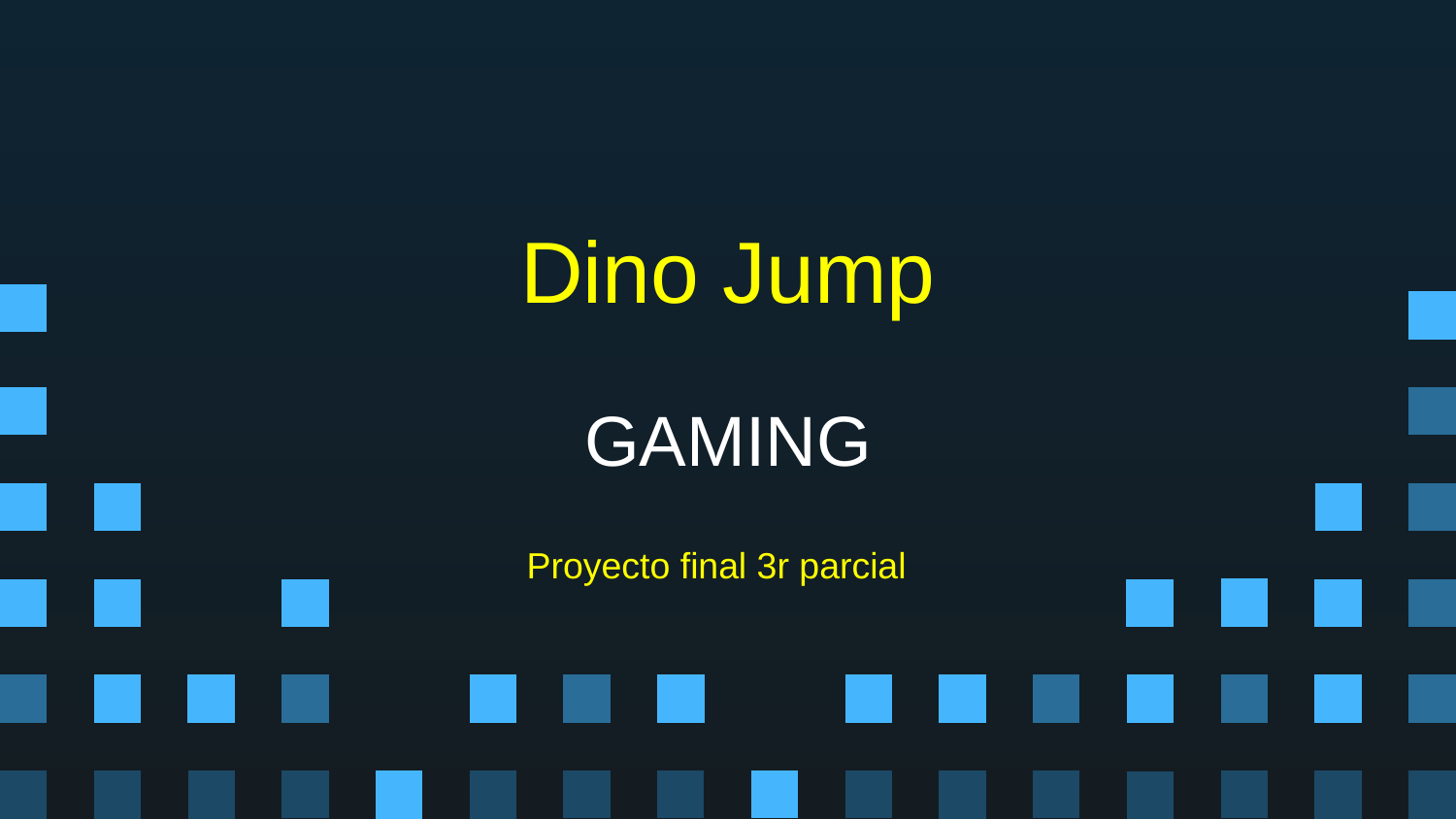

Dino Jump
# GAMING
Proyecto final 3r parcial